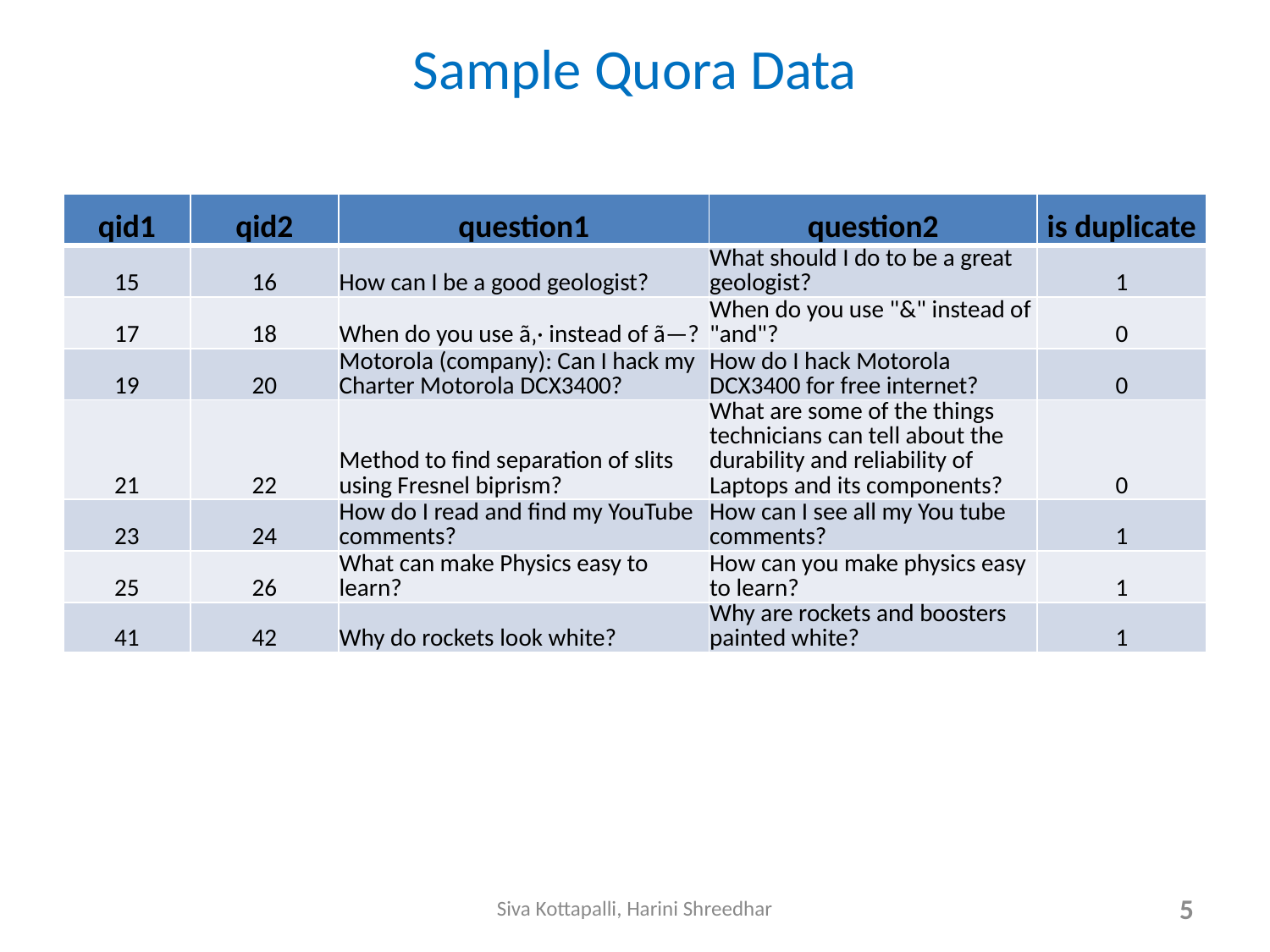

# Sample Quora Data

| qid1 | qid2 | question1 | question2 | is duplicate |
| --- | --- | --- | --- | --- |
| 15 | 16 | How can I be a good geologist? | What should I do to be a great geologist? | 1 |
| 17 | 18 | When do you use ã‚· instead of ã—? | When do you use "&" instead of "and"? | 0 |
| 19 | 20 | Motorola (company): Can I hack my Charter Motorola DCX3400? | How do I hack Motorola DCX3400 for free internet? | 0 |
| 21 | 22 | Method to find separation of slits using Fresnel biprism? | What are some of the things technicians can tell about the durability and reliability of Laptops and its components? | 0 |
| 23 | 24 | How do I read and find my YouTube comments? | How can I see all my You tube comments? | 1 |
| 25 | 26 | What can make Physics easy to learn? | How can you make physics easy to learn? | 1 |
| 41 | 42 | Why do rockets look white? | Why are rockets and boosters painted white? | 1 |
Siva Kottapalli, Harini Shreedhar
5